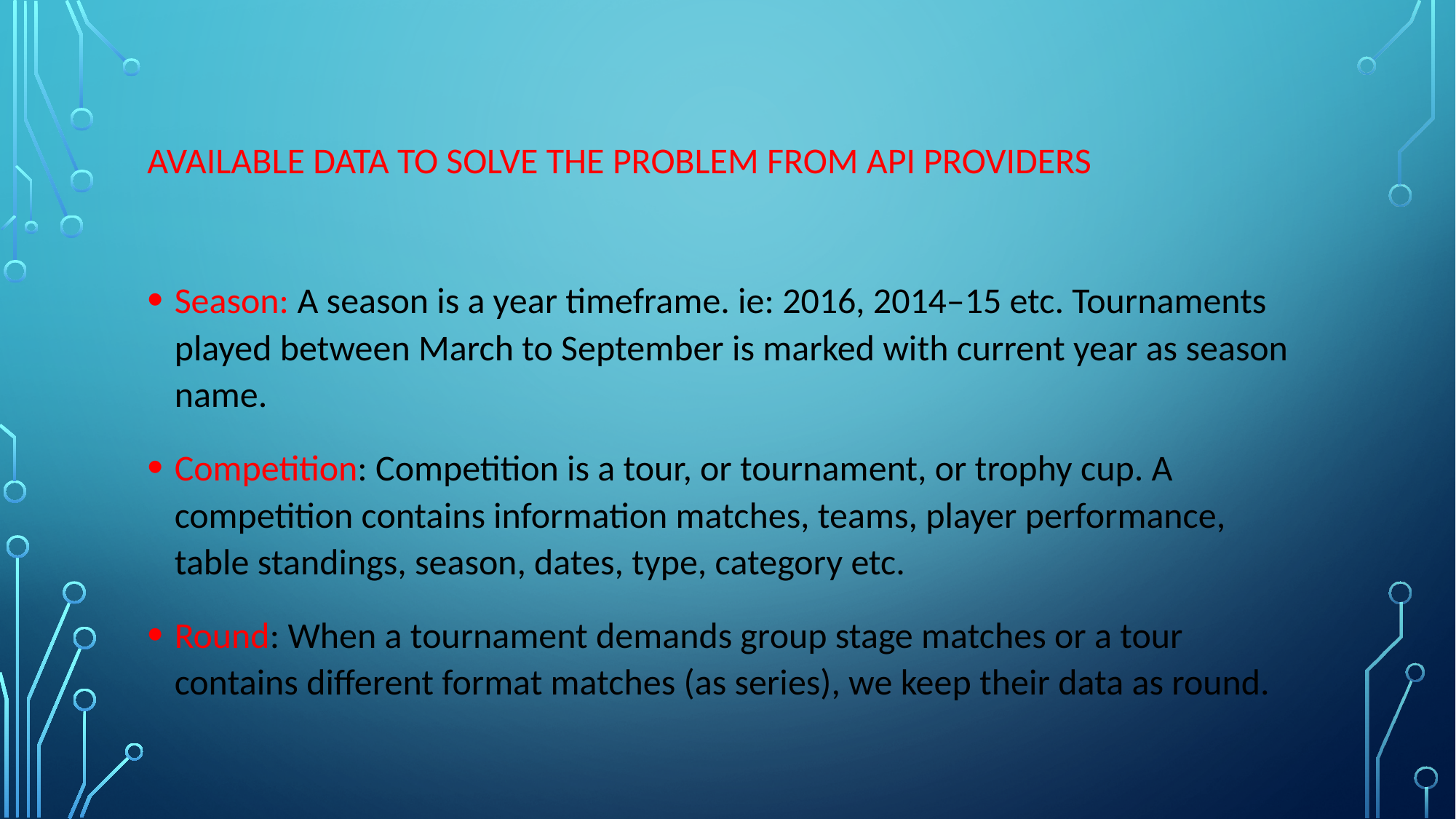

# Available Data to Solve the Problem From API Providers
Season: A season is a year timeframe. ie: 2016, 2014–15 etc. Tournaments played between March to September is marked with current year as season name.
Competition: Competition is a tour, or tournament, or trophy cup. A competition contains information matches, teams, player performance, table standings, season, dates, type, category etc.
Round: When a tournament demands group stage matches or a tour contains different format matches (as series), we keep their data as round.